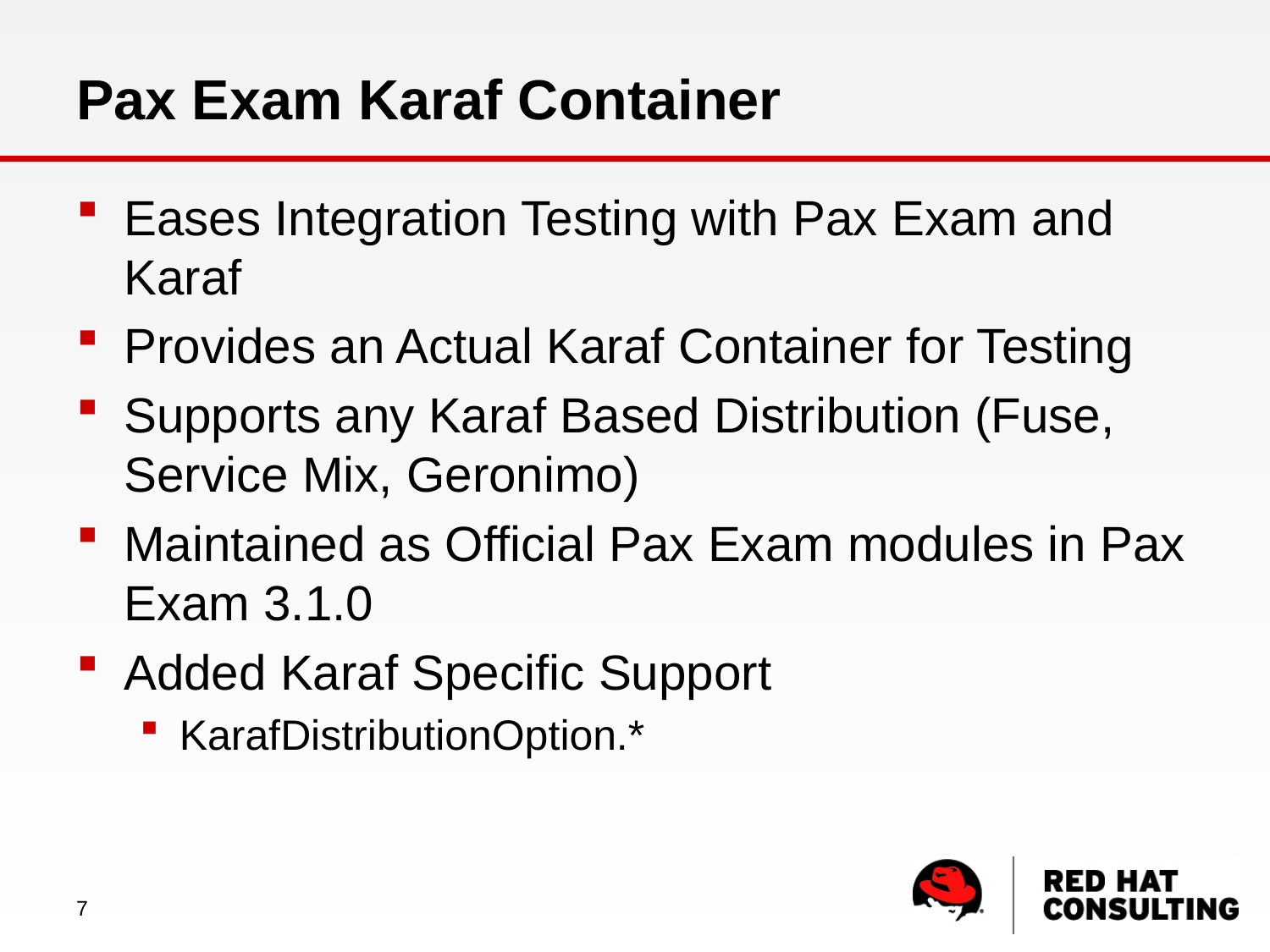

# Pax Exam Karaf Container
Eases Integration Testing with Pax Exam and Karaf
Provides an Actual Karaf Container for Testing
Supports any Karaf Based Distribution (Fuse, Service Mix, Geronimo)
Maintained as Official Pax Exam modules in Pax Exam 3.1.0
Added Karaf Specific Support
KarafDistributionOption.*
7